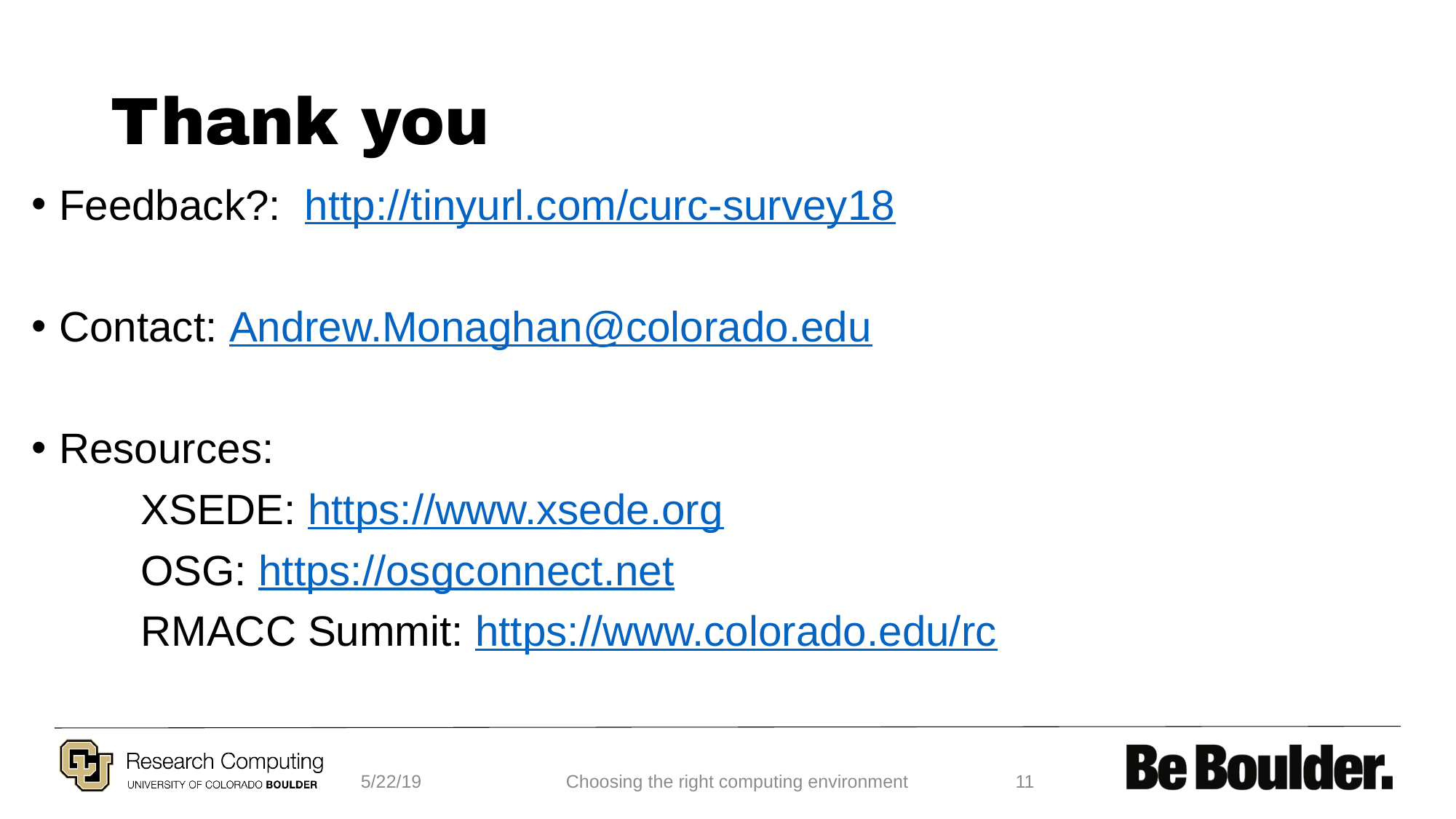

# Thank you
Feedback?:  http://tinyurl.com/curc-survey18

Contact: Andrew.Monaghan@colorado.edu

Resources:
	XSEDE: https://www.xsede.org
	OSG: https://osgconnect.net
	RMACC Summit: https://www.colorado.edu/rc

5/22/19
Choosing the right computing environment
11